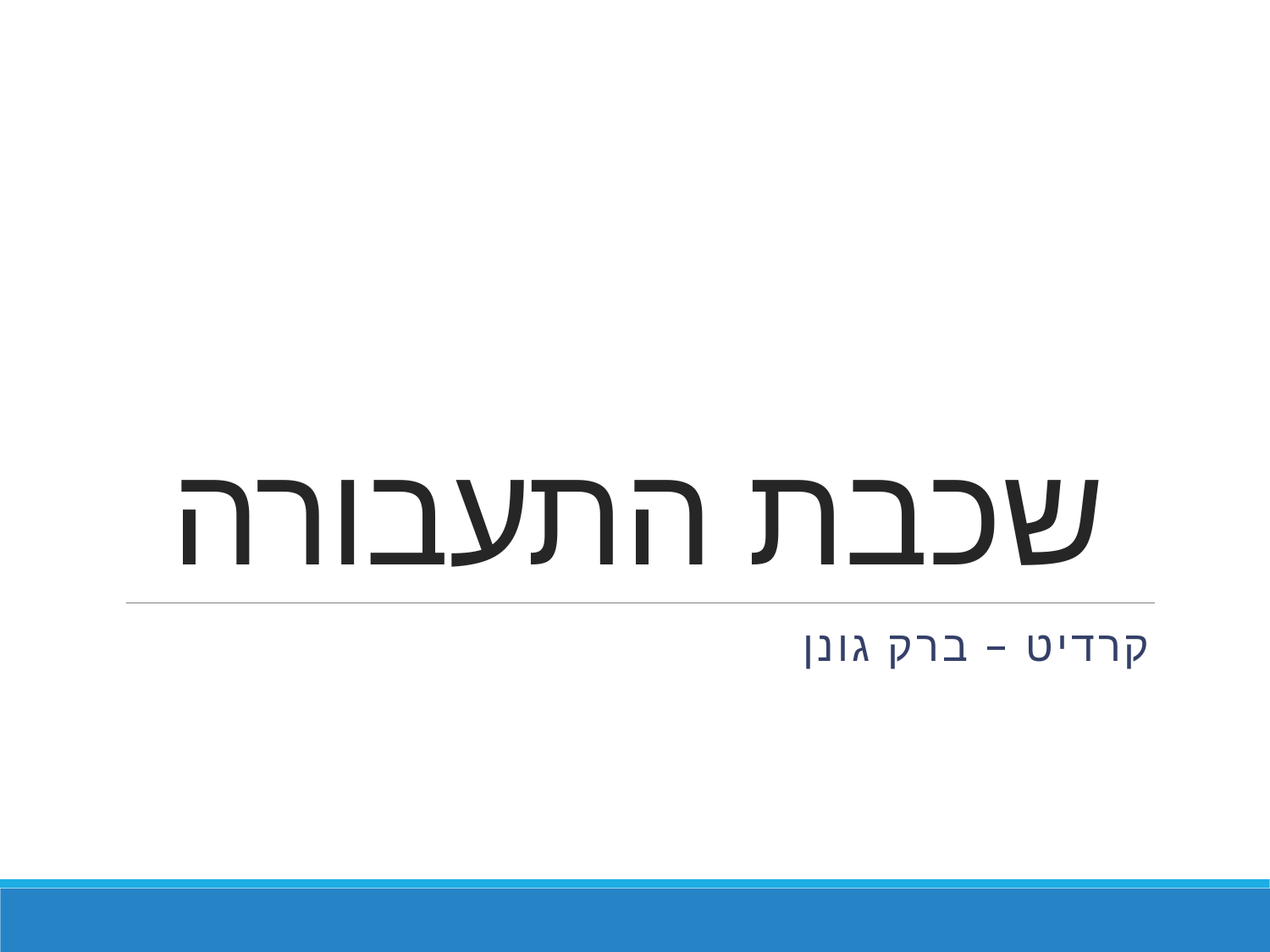

# שכבת התעבורה
קרדיט – ברק גונן